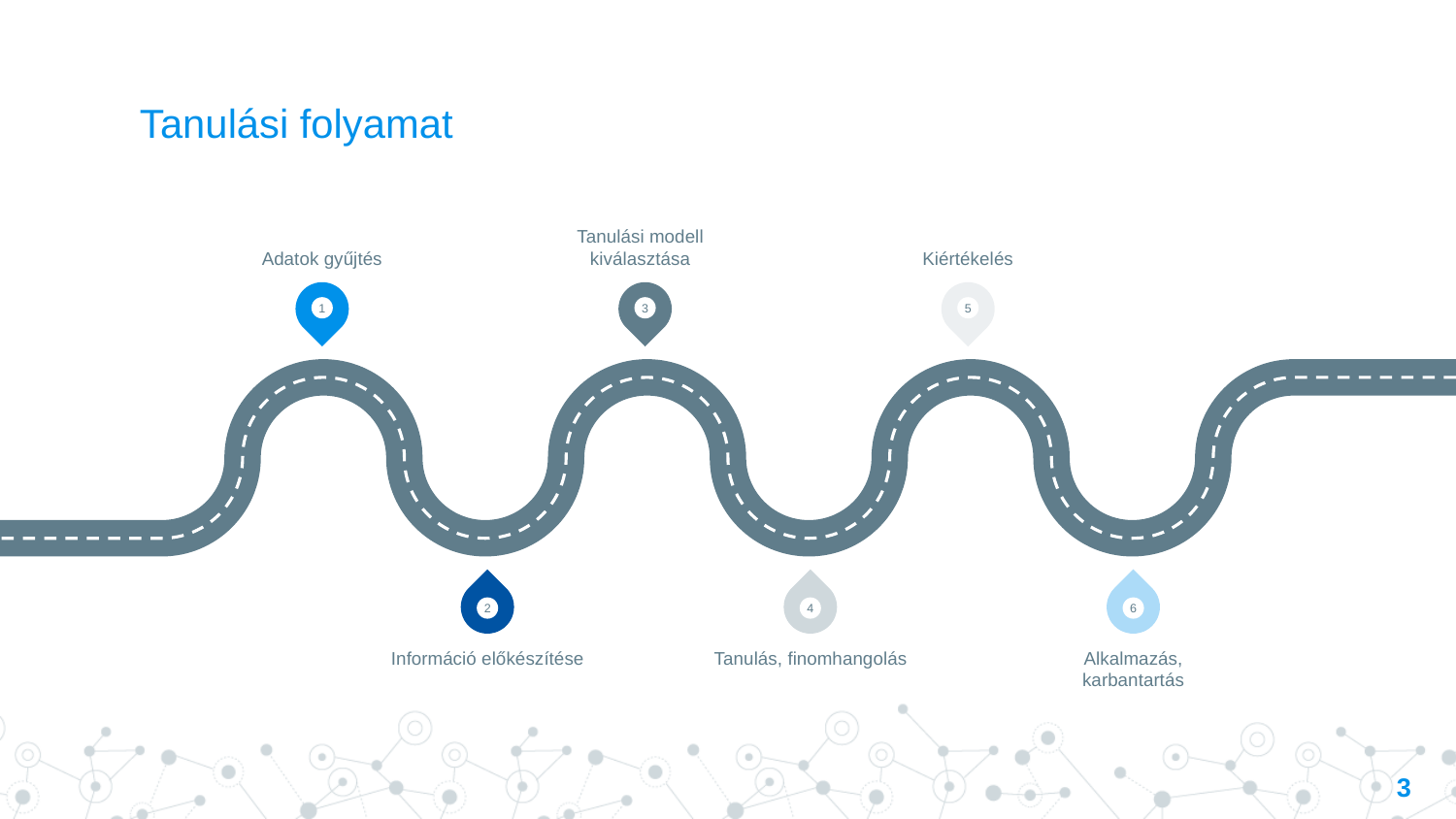

# Tanulási folyamat
Adatok gyűjtés
Tanulási modell kiválasztása
Kiértékelés

1

3

5

2

4

6
Információ előkészítése
Tanulás, finomhangolás
Alkalmazás, karbantartás
3